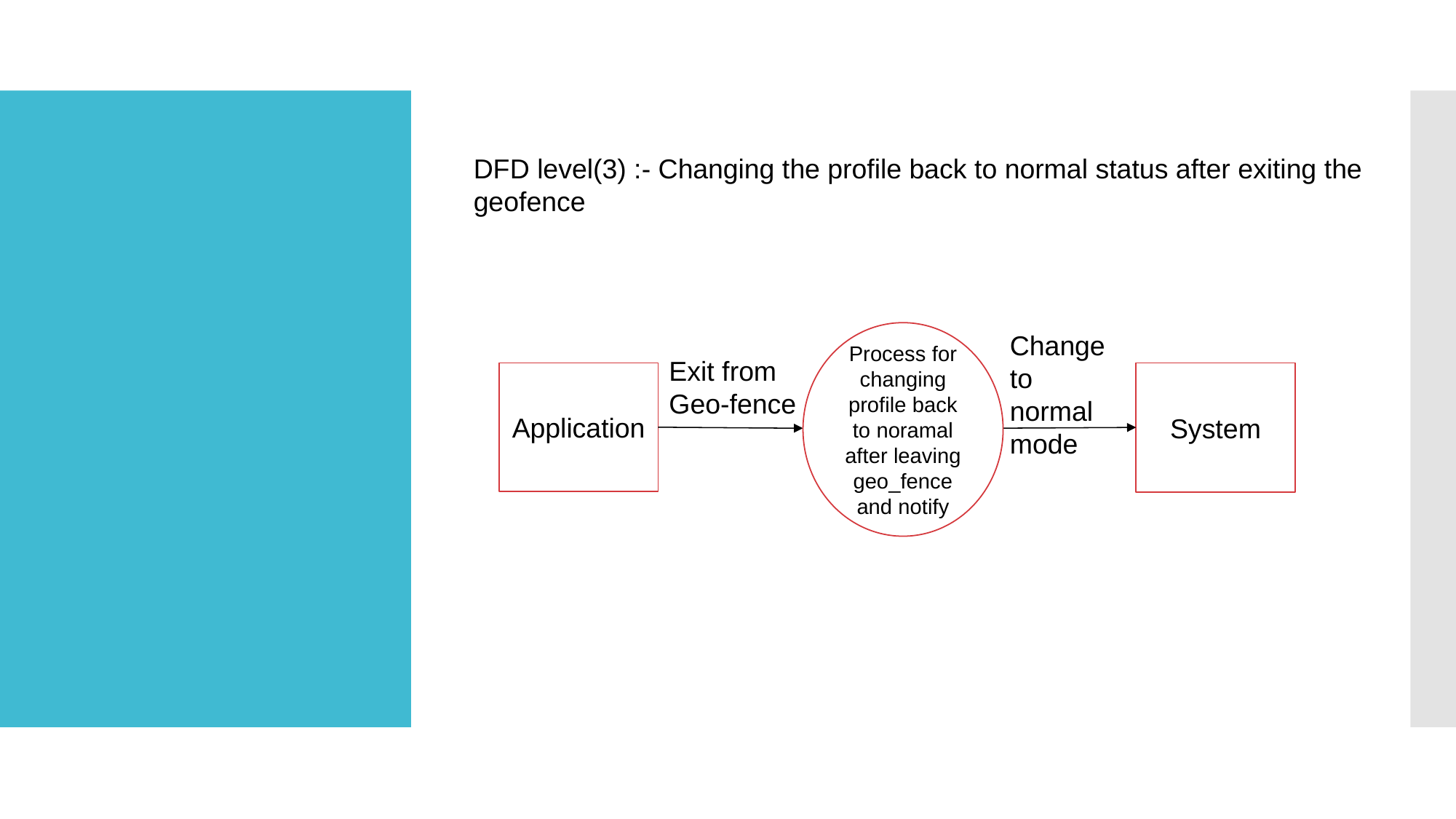

DFD level(3) :- Changing the profile back to normal status after exiting the geofence
Process for changing profile back to noramal after leaving geo_fence and notify
Change to normal mode
Exit from Geo-fence
Application
System